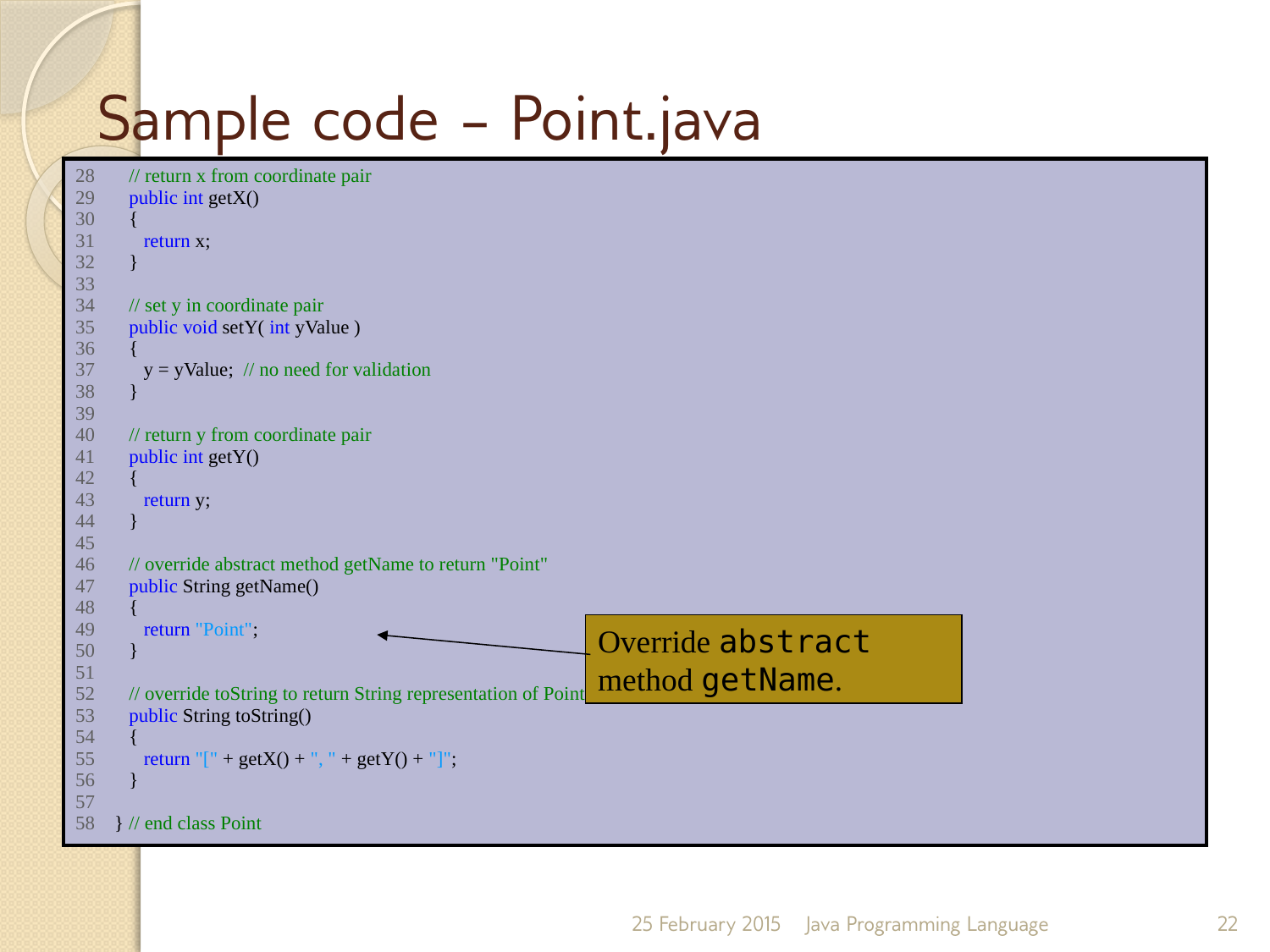

# Sample code – Point.java
| 28 // return x from coordinate pair 29 public int getX() 30 { 31 return x; 32 } 33 34 // set y in coordinate pair 35 public void setY( int yValue ) 36 { 37 y = yValue; // no need for validation 38 } 39 40 // return y from coordinate pair 41 public int getY() 42 { 43 return y; 44 } 45 46 // override abstract method getName to return "Point" 47 public String getName() 48 { 49 return "Point"; 50 } 51 52 // override toString to return String representation of Point 53 public String toString() 54 { 55 return "[" + getX() + ", " + getY() + "]"; 56 } 57 58 } // end class Point |
| --- |
Override abstract method getName.

25 February 2015
Java Programming Language
22